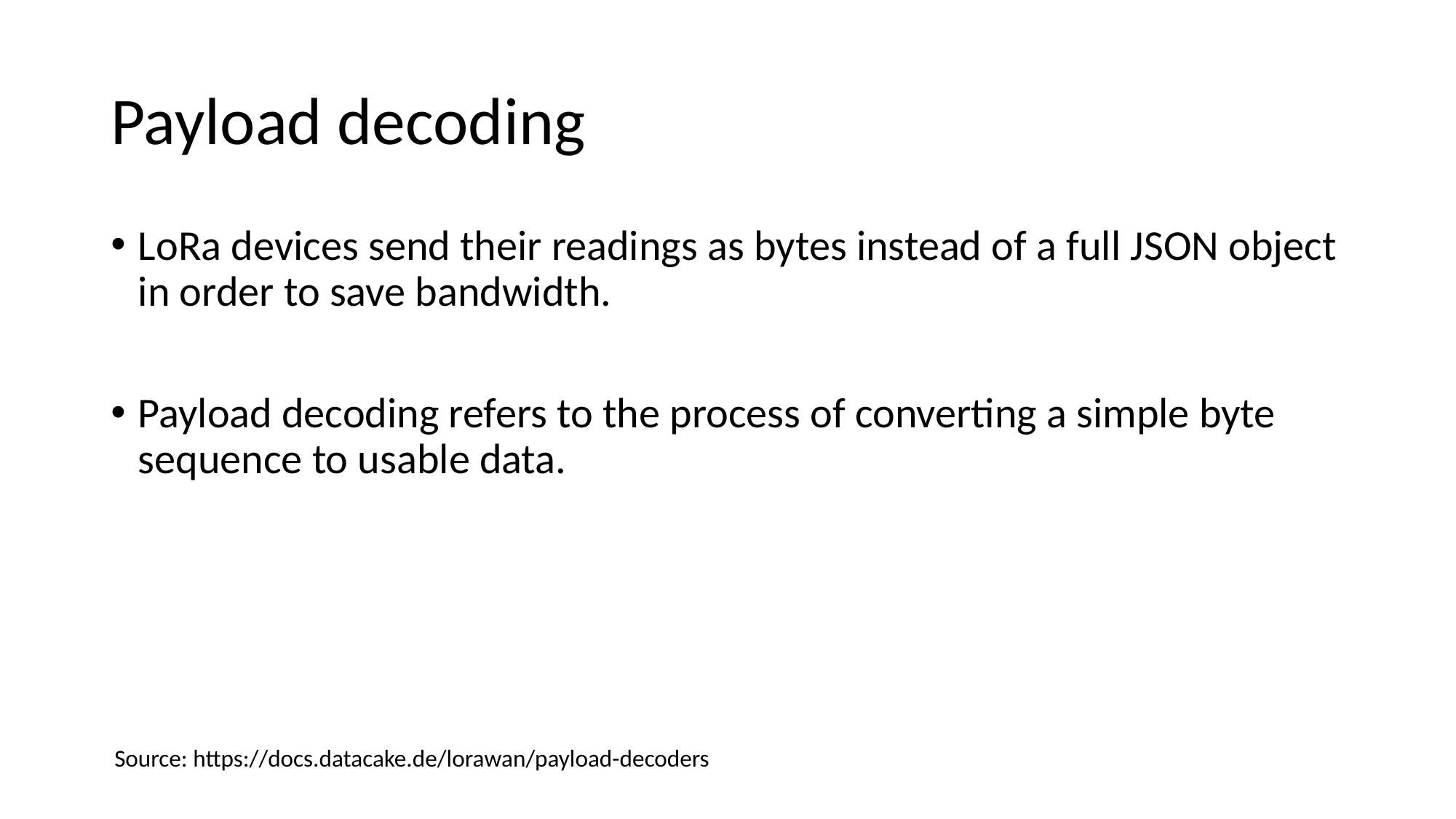

# Payload decoding
LoRa devices send their readings as bytes instead of a full JSON object in order to save bandwidth.

Payload decoding refers to the process of converting a simple byte sequence to usable data.
Source: https://docs.datacake.de/lorawan/payload-decoders